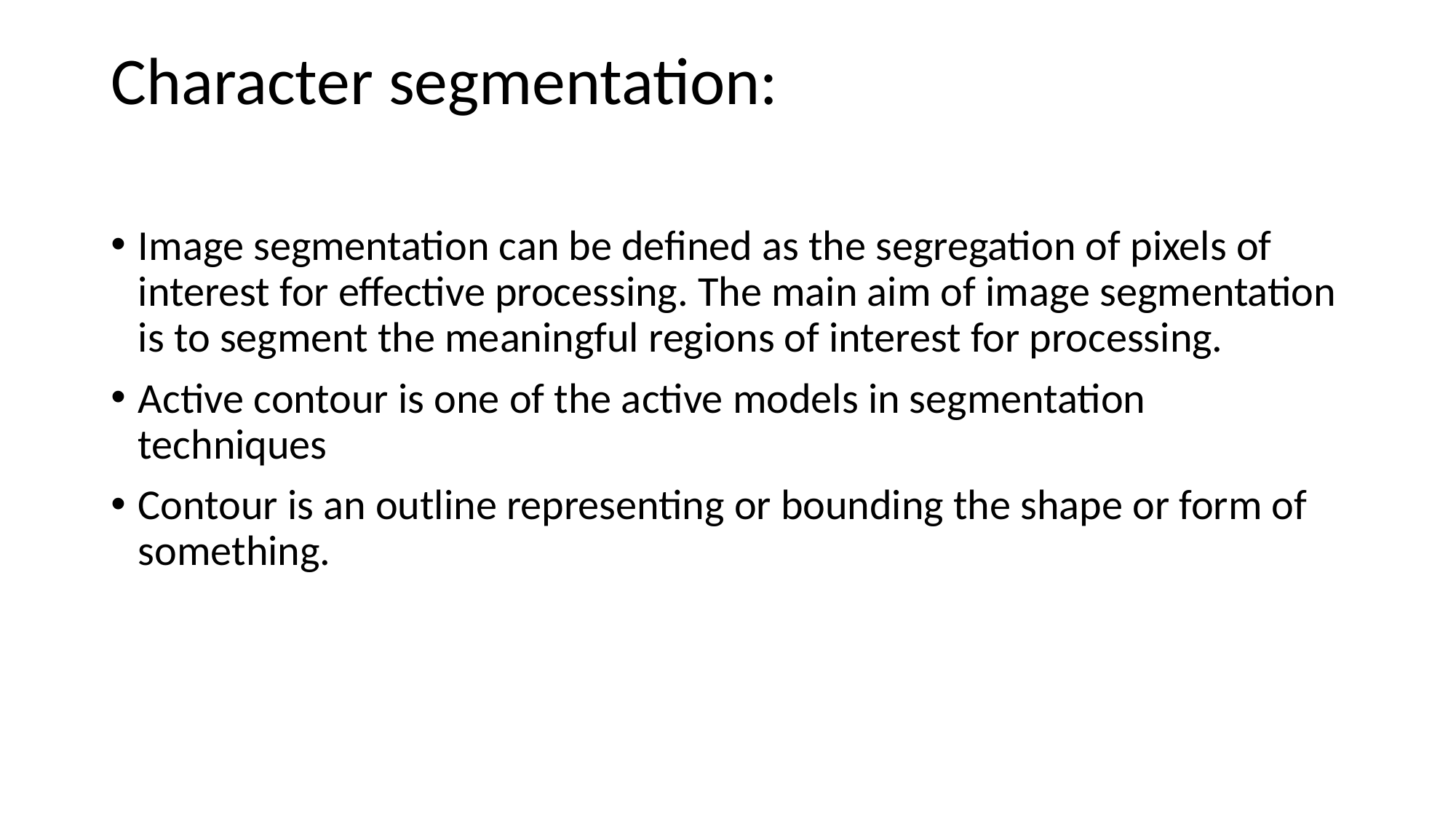

# Character segmentation:
Image segmentation can be defined as the segregation of pixels of interest for effective processing. The main aim of image segmentation is to segment the meaningful regions of interest for processing.
Active contour is one of the active models in segmentation techniques
Contour is an outline representing or bounding the shape or form of something.